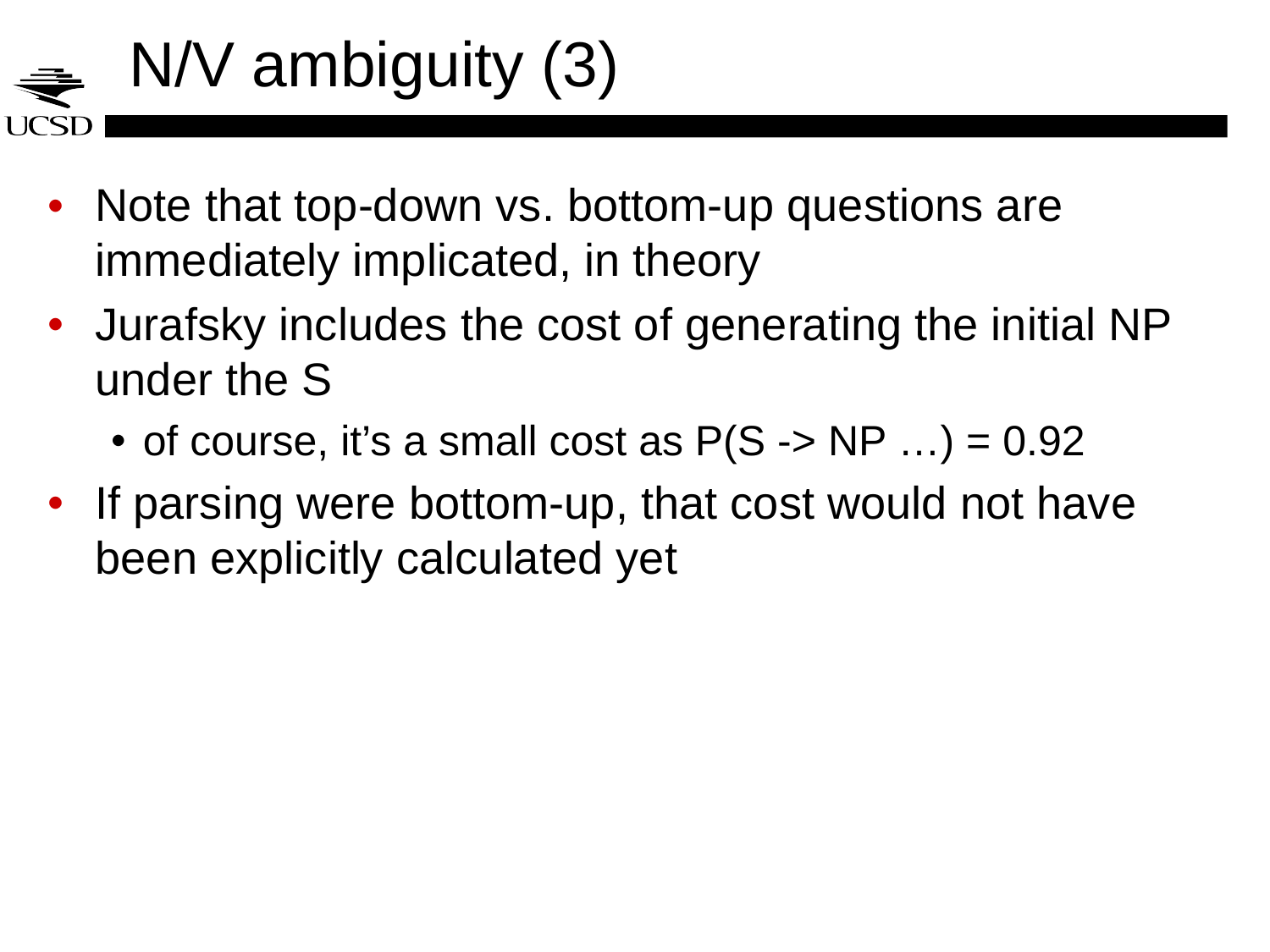

# N/V ambiguity (3)
Note that top-down vs. bottom-up questions are immediately implicated, in theory
Jurafsky includes the cost of generating the initial NP under the S
of course, it’s a small cost as P(S -> NP …) = 0.92
If parsing were bottom-up, that cost would not have been explicitly calculated yet